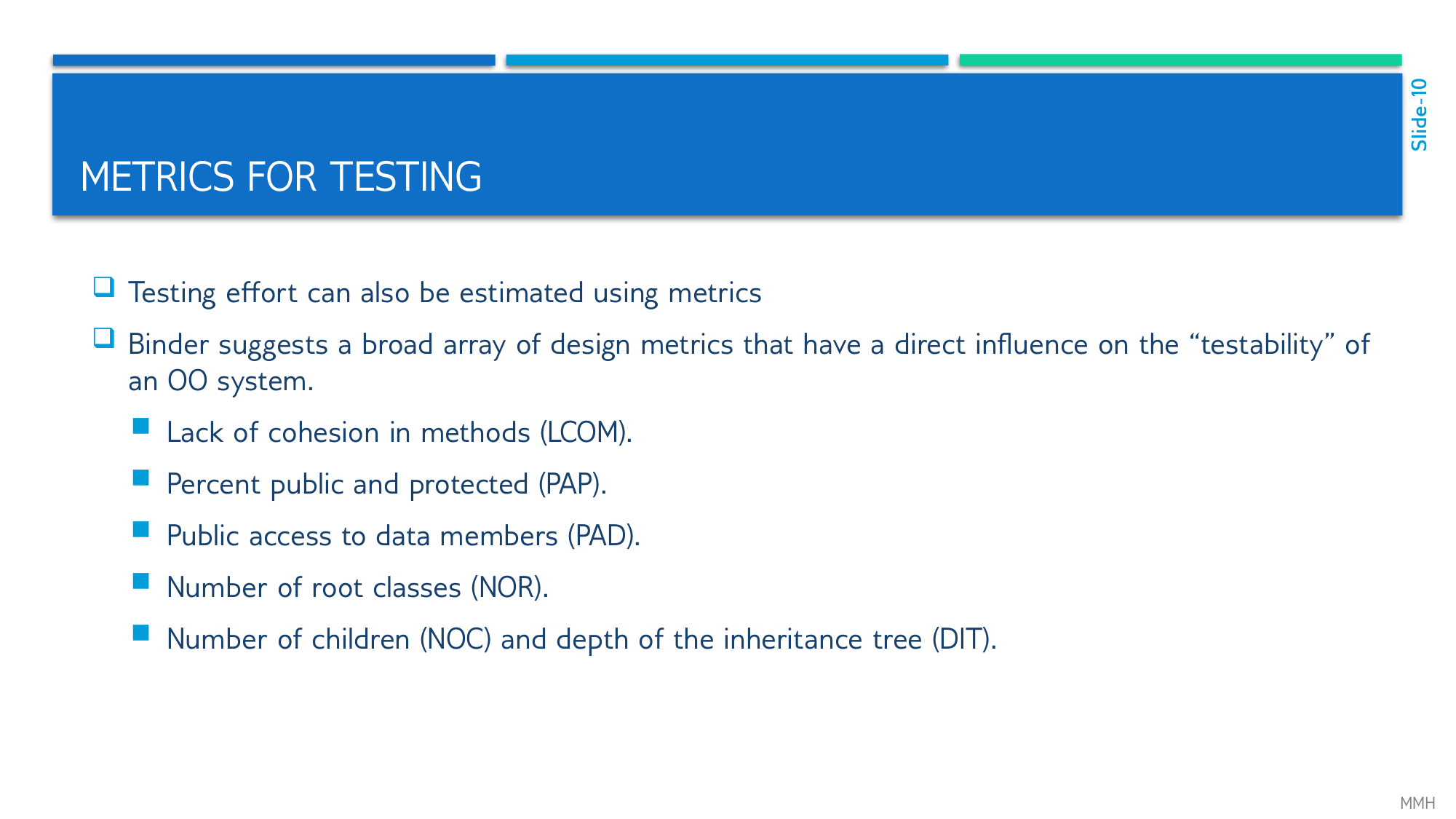

Slide-10
# Metrics for testing
Testing effort can also be estimated using metrics
Binder suggests a broad array of design metrics that have a direct influence on the “testability” of an OO system.
Lack of cohesion in methods (LCOM).
Percent public and protected (PAP).
Public access to data members (PAD).
Number of root classes (NOR).
Number of children (NOC) and depth of the inheritance tree (DIT).
  MMH